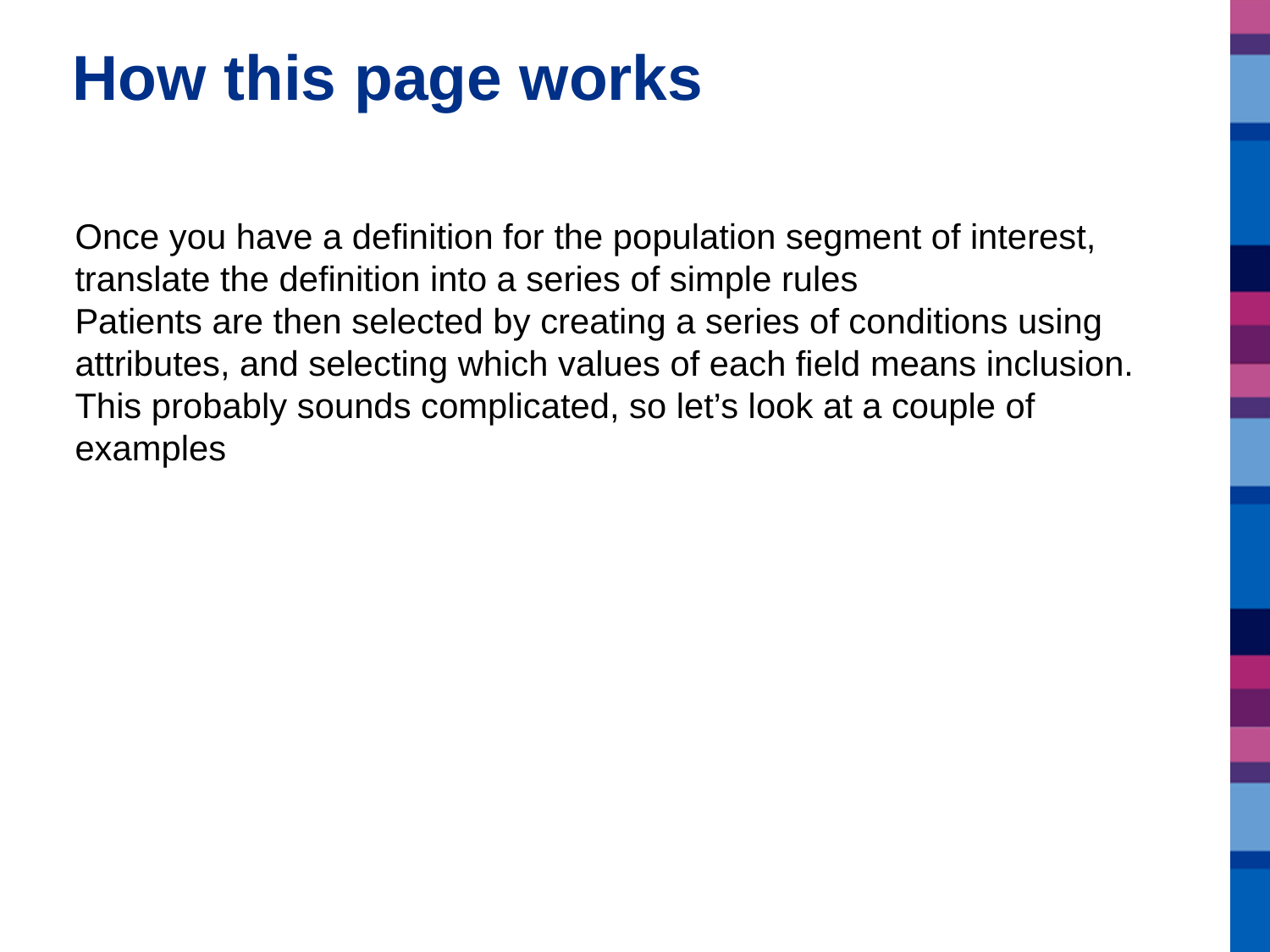

# How this page works
Once you have a definition for the population segment of interest, translate the definition into a series of simple rules
Patients are then selected by creating a series of conditions using attributes, and selecting which values of each field means inclusion.
This probably sounds complicated, so let’s look at a couple of examples